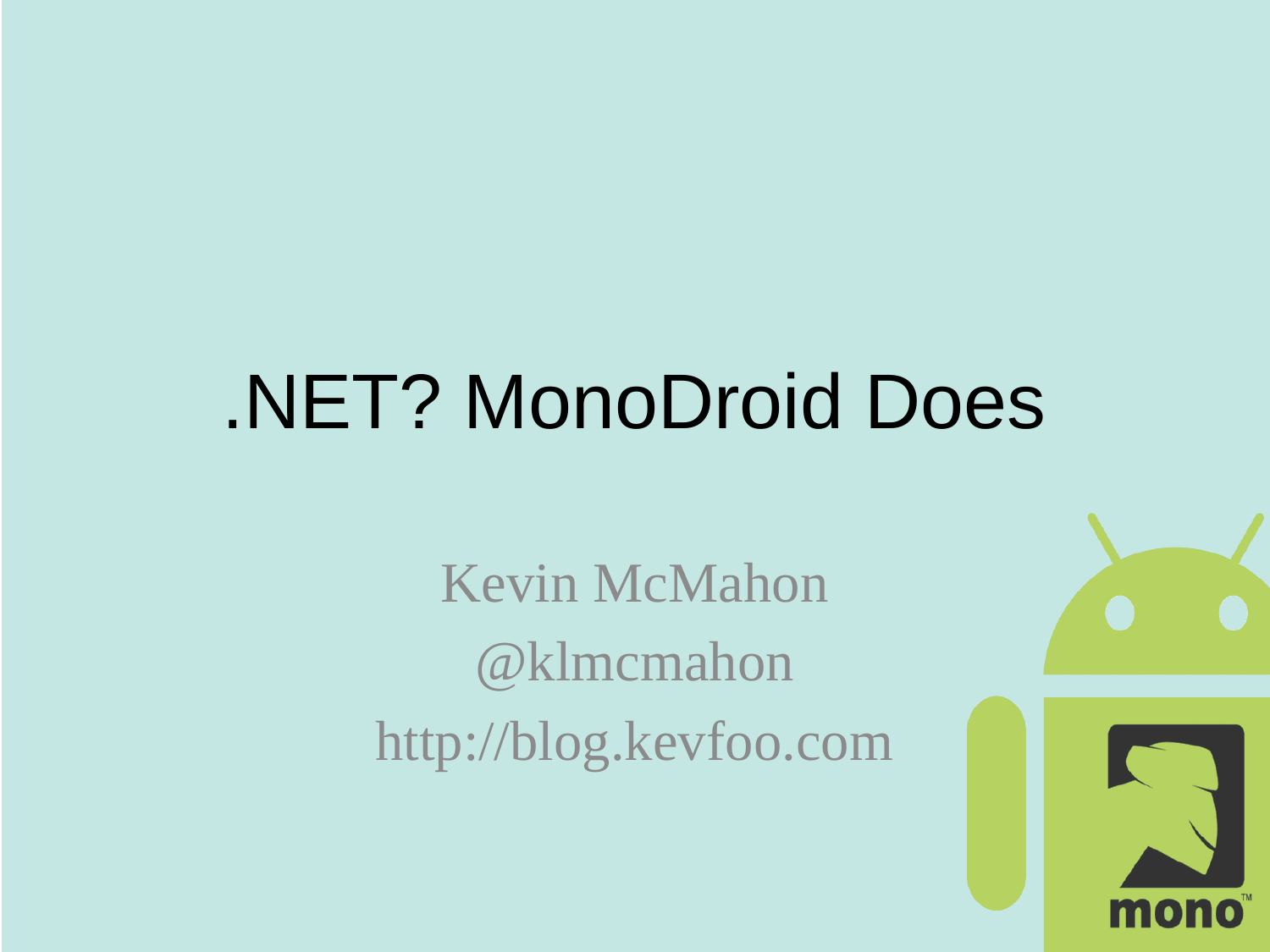

# .NET? MonoDroid Does
Kevin McMahon
@klmcmahon
http://blog.kevfoo.com